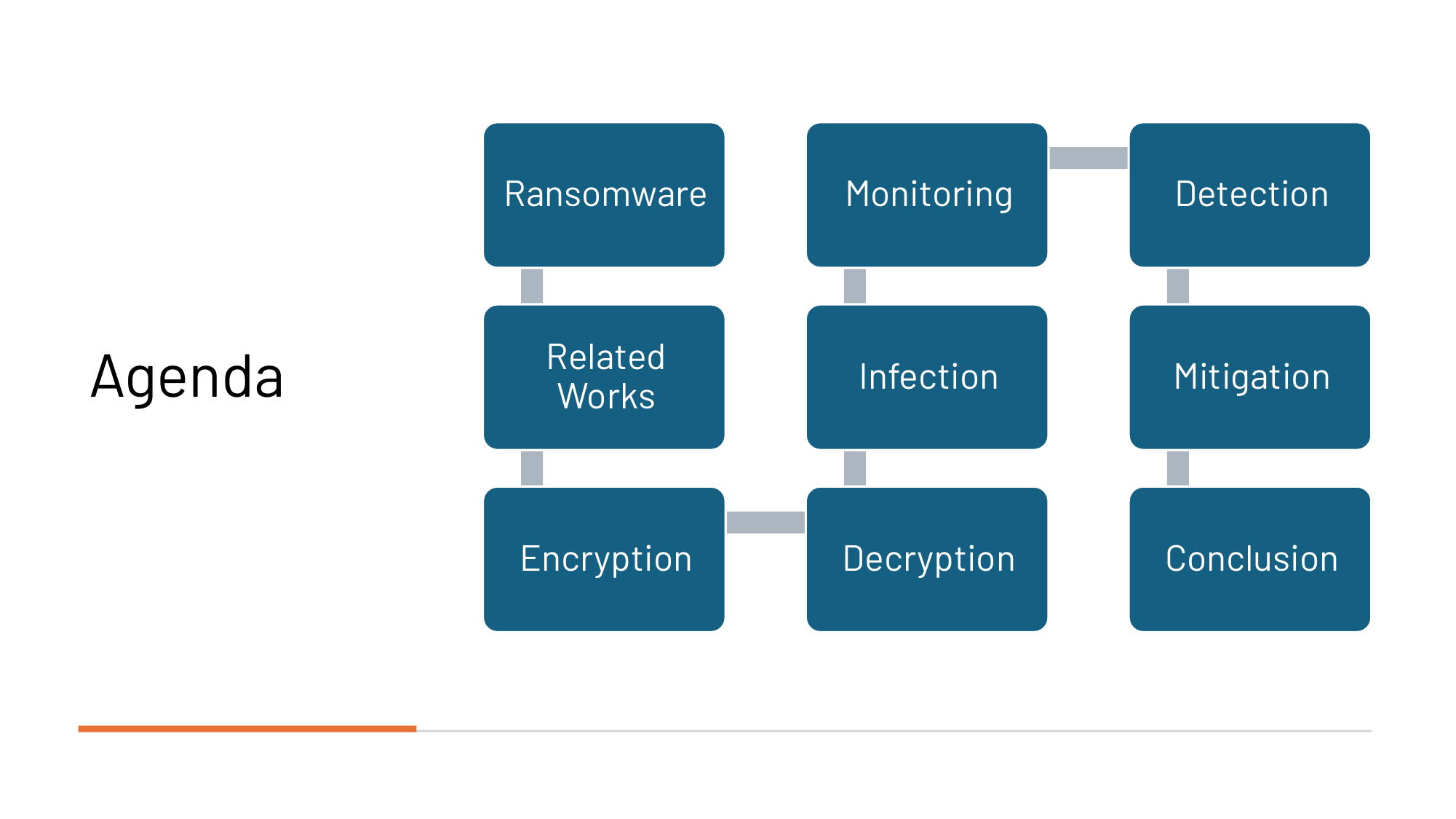

# Agenda
Ransomware
Related Works
Encryption
Decryption
Infection
Monitoring
Detection
Mitigation
Conclusion